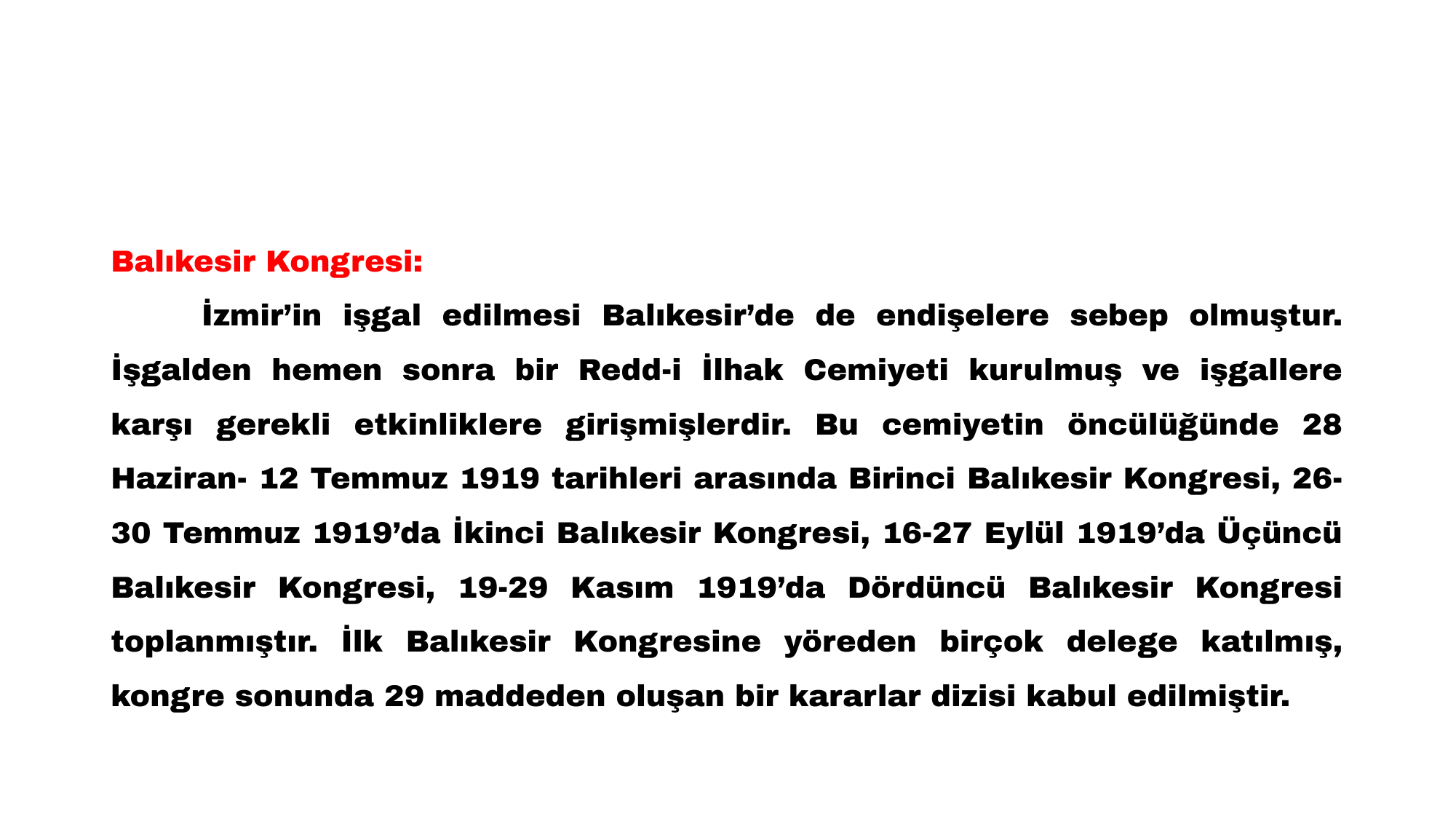

#
Balıkesir Kongresi:
	İzmir’in işgal edilmesi Balıkesir’de de endişelere sebep olmuştur. İşgalden hemen sonra bir Redd-i İlhak Cemiyeti kurulmuş ve işgallere karşı gerekli etkinliklere girişmişlerdir. Bu cemiyetin öncülüğünde 28 Haziran- 12 Temmuz 1919 tarihleri arasında Birinci Balıkesir Kongresi, 26-30 Temmuz 1919’da İkinci Balıkesir Kongresi, 16-27 Eylül 1919’da Üçüncü Balıkesir Kongresi, 19-29 Kasım 1919’da Dördüncü Balıkesir Kongresi toplanmıştır. İlk Balıkesir Kongresine yöreden birçok delege katılmış, kongre sonunda 29 maddeden oluşan bir kararlar dizisi kabul edilmiştir.